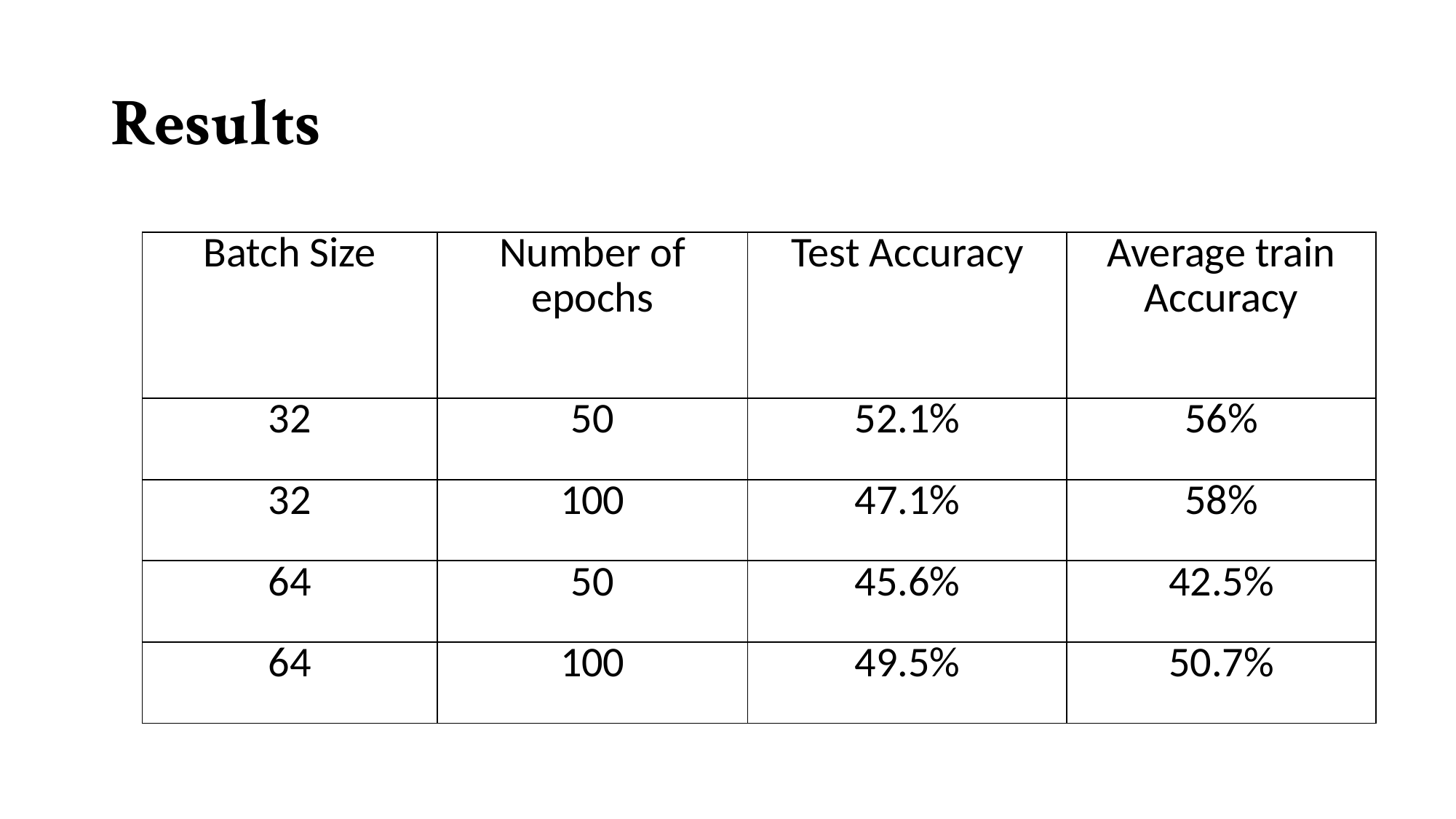

# Results
| Batch Size | Number of epochs | Test Accuracy | Average train Accuracy |
| --- | --- | --- | --- |
| 32 | 50 | 52.1% | 56% |
| 32 | 100 | 47.1% | 58% |
| 64 | 50 | 45.6% | 42.5% |
| 64 | 100 | 49.5% | 50.7% |